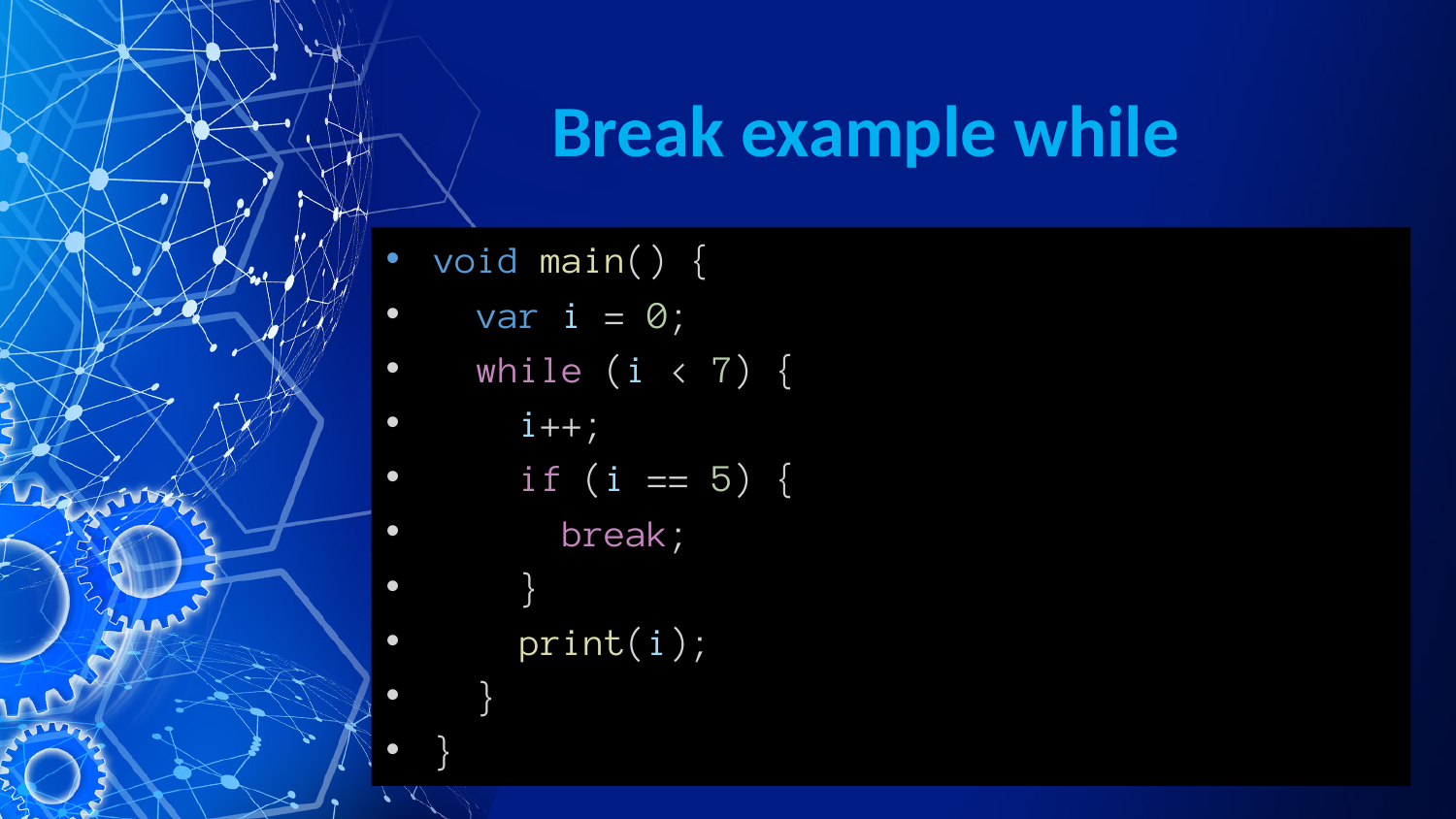

# Break example while
void main() {
  var i = 0;
  while (i < 7) {
    i++;
    if (i == 5) {
      break;
    }
    print(i);
  }
}